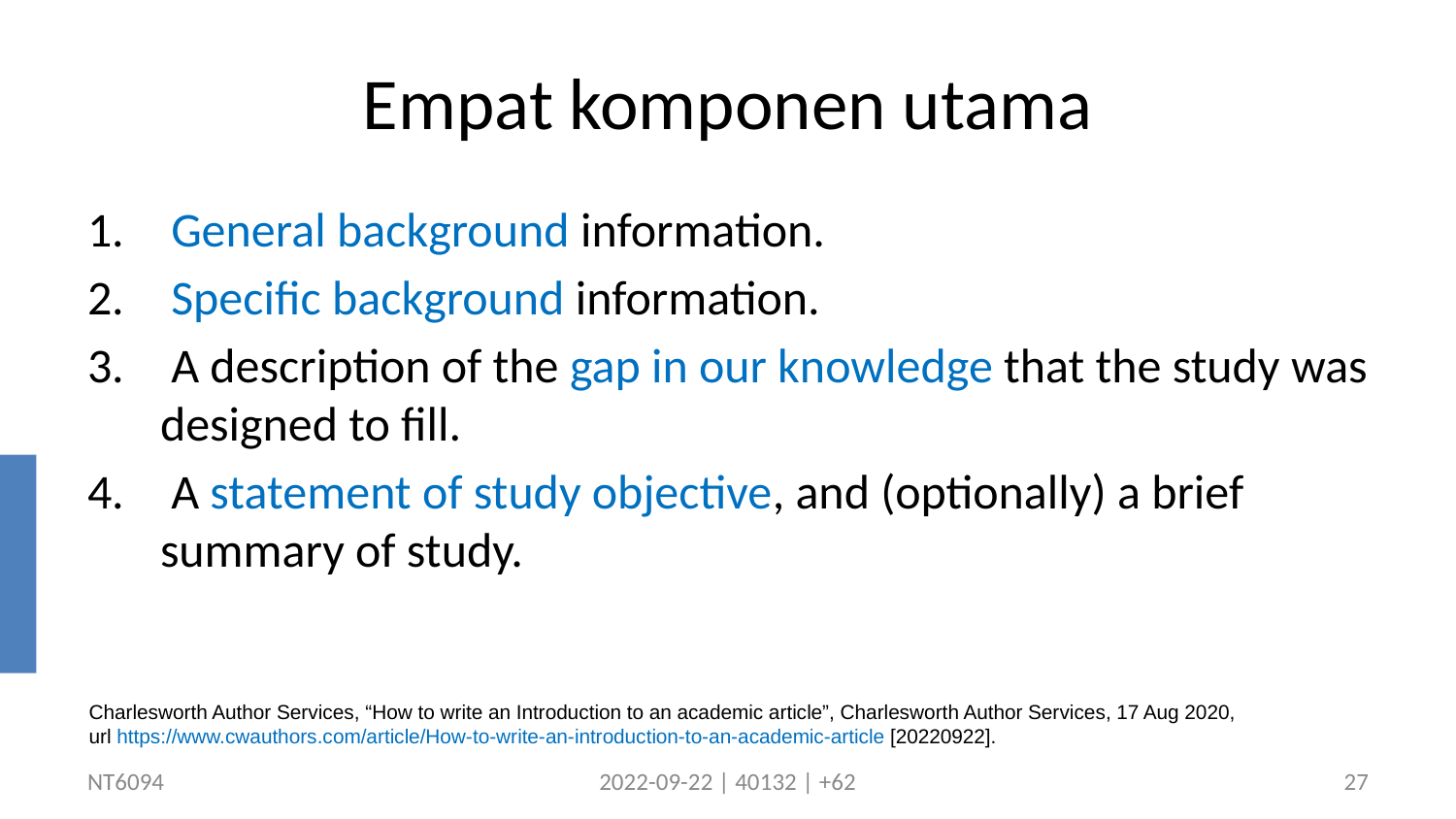

# Empat komponen utama
 General background information.
 Specific background information.
 A description of the gap in our knowledge that the study was designed to fill.
 A statement of study objective, and (optionally) a brief summary of study.
Charlesworth Author Services, “How to write an Introduction to an academic article”, Charlesworth Author Services, 17 Aug 2020,
url https://www.cwauthors.com/article/How-to-write-an-introduction-to-an-academic-article [20220922].
NT6094
2022-09-22 | 40132 | +62
27